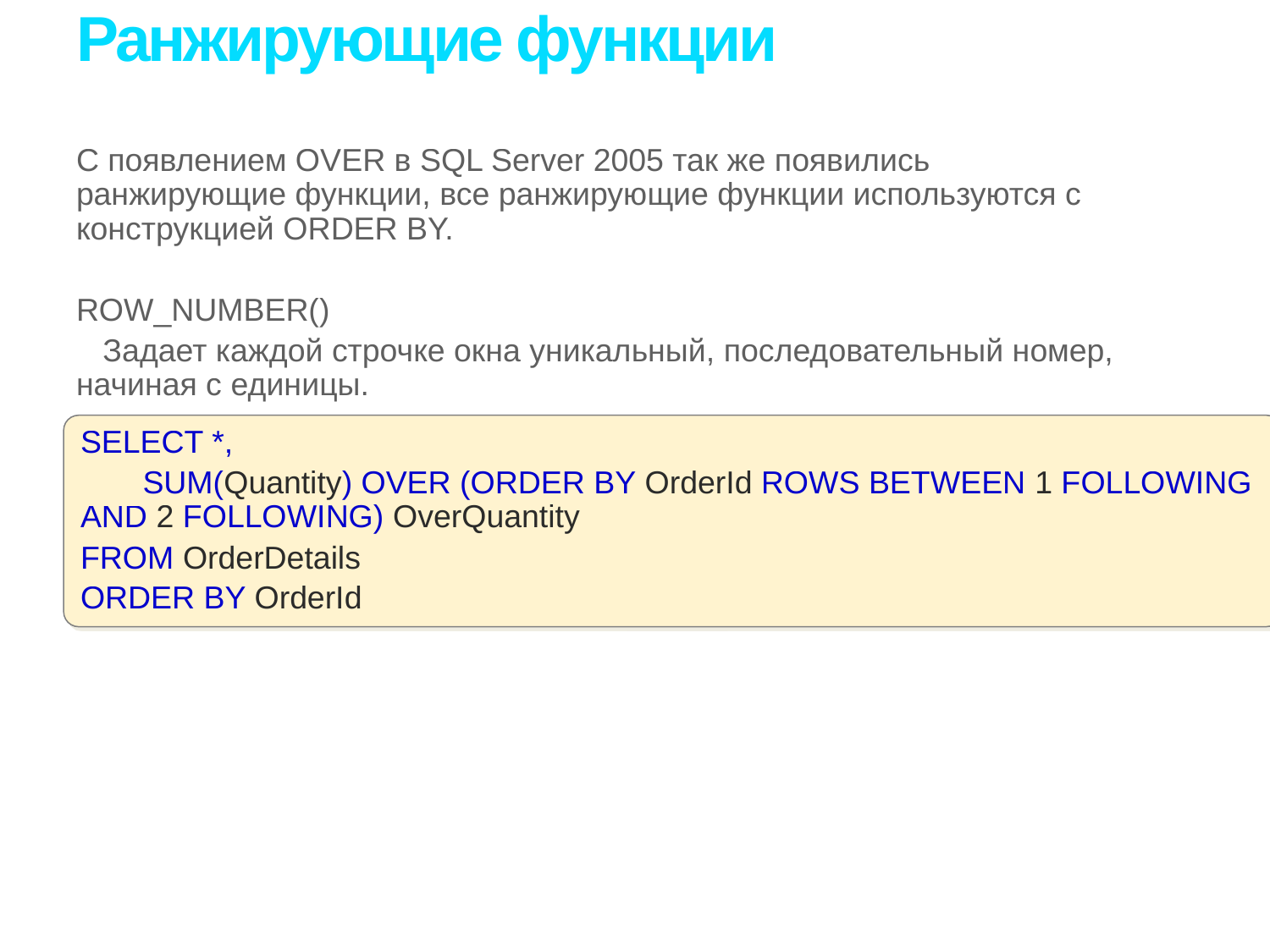

# Ранжирующие функции
С появлением OVER в SQL Server 2005 так же появились ранжирующие функции, все ранжирующие функции используются с конструкцией ORDER BY.

ROW_NUМBER()
   Задает каждой строчке окна уникальный, последовательный номер, начиная с единицы.
SELECT *,
       SUM(Quantity) OVER (ORDER BY OrderId ROWS BETWEEN 1 FOLLOWING AND 2 FOLLOWING) OverQuantity
FROM OrderDetails
ORDER BY OrderId